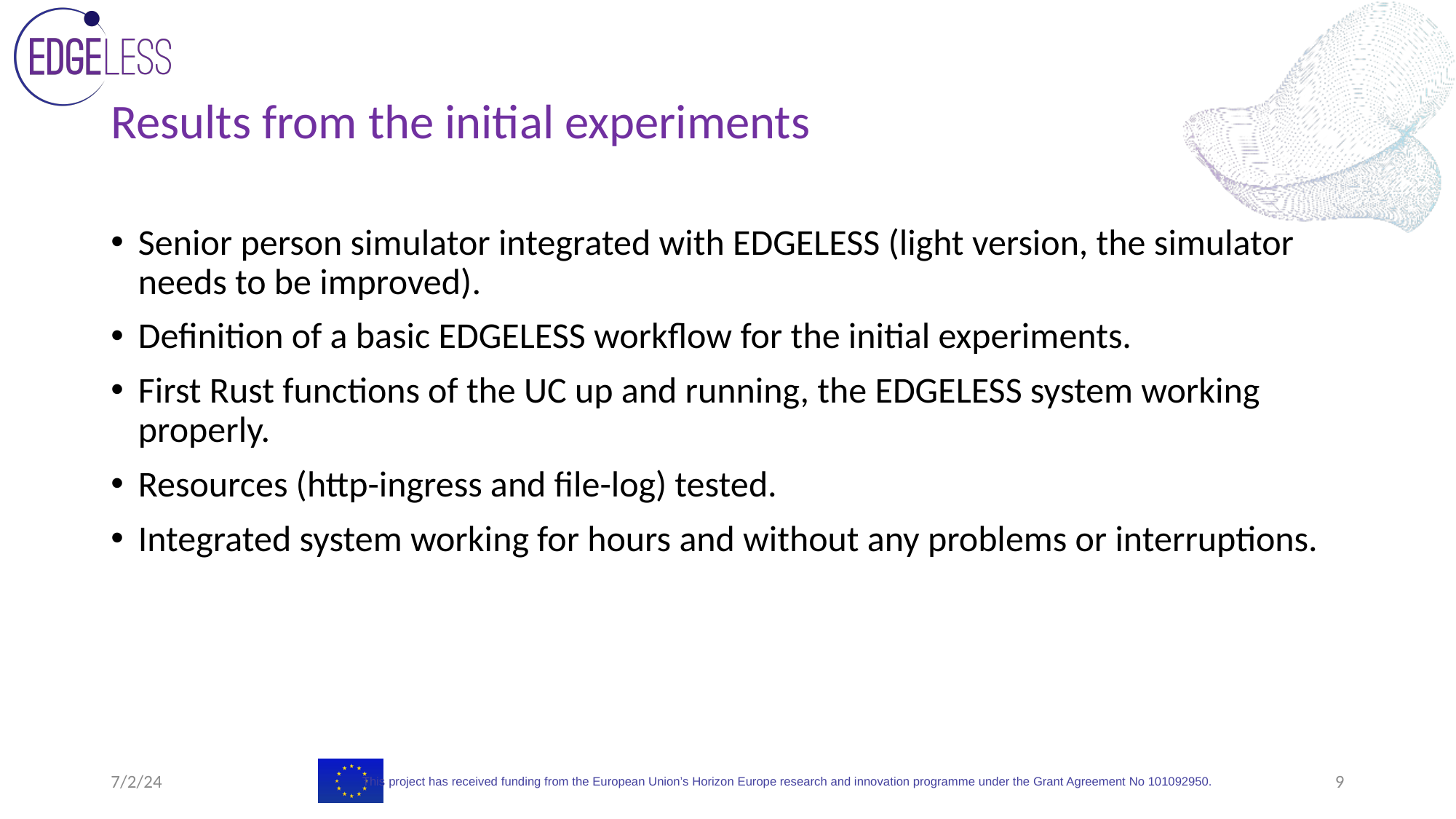

# Results from the initial experiments
Senior person simulator integrated with EDGELESS (light version, the simulator needs to be improved).
Definition of a basic EDGELESS workflow for the initial experiments.
First Rust functions of the UC up and running, the EDGELESS system working properly.
Resources (http-ingress and file-log) tested.
Integrated system working for hours and without any problems or interruptions.

7/2/24
9